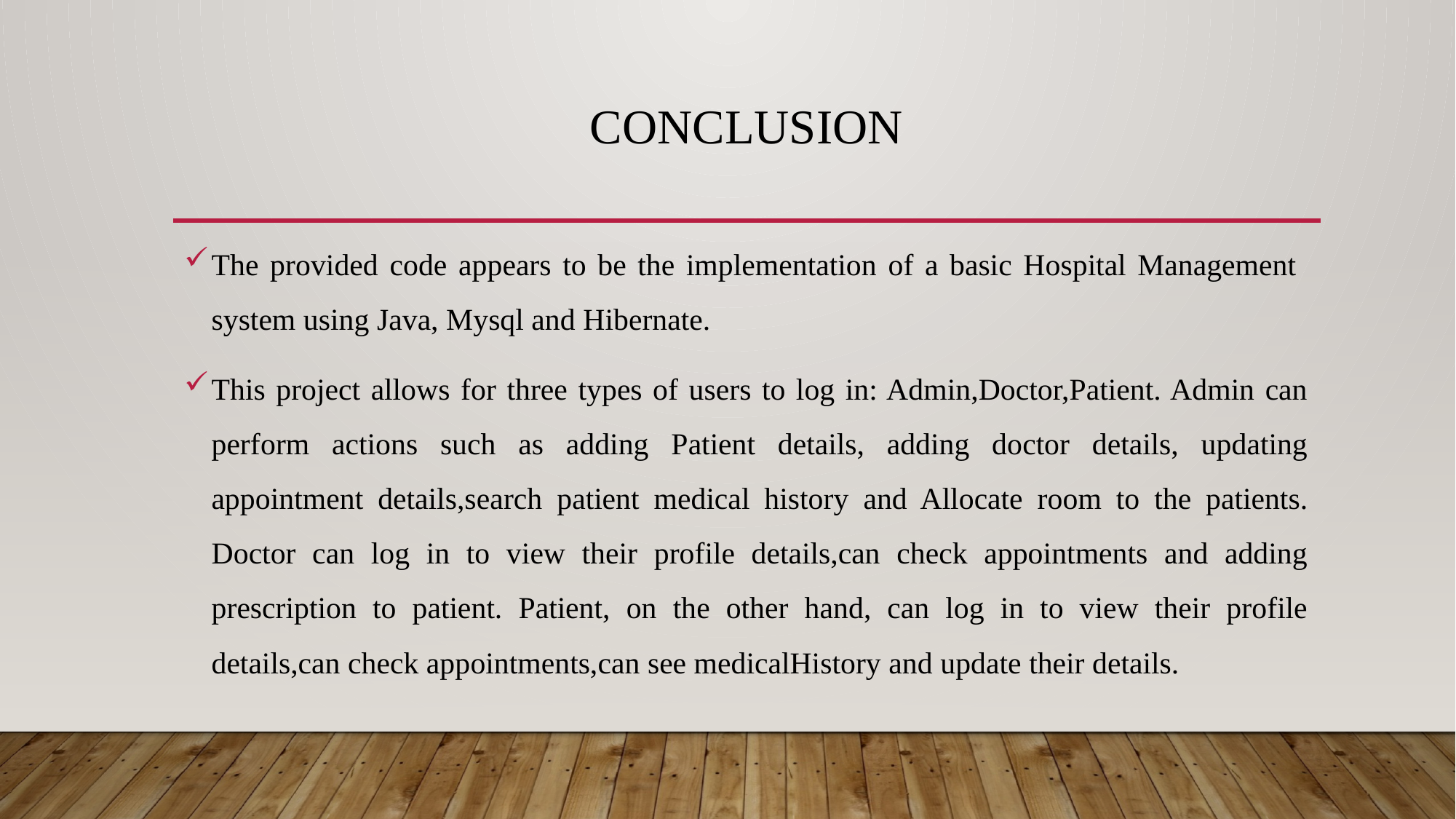

# Conclusion
The provided code appears to be the implementation of a basic Hospital Management  system using Java, Mysql and Hibernate.
This project allows for three types of users to log in: Admin,Doctor,Patient. Admin can perform actions such as adding Patient details, adding doctor details, updating appointment details,search patient medical history and Allocate room to the patients. Doctor can log in to view their profile details,can check appointments and adding prescription to patient. Patient, on the other hand, can log in to view their profile details,can check appointments,can see medicalHistory and update their details.